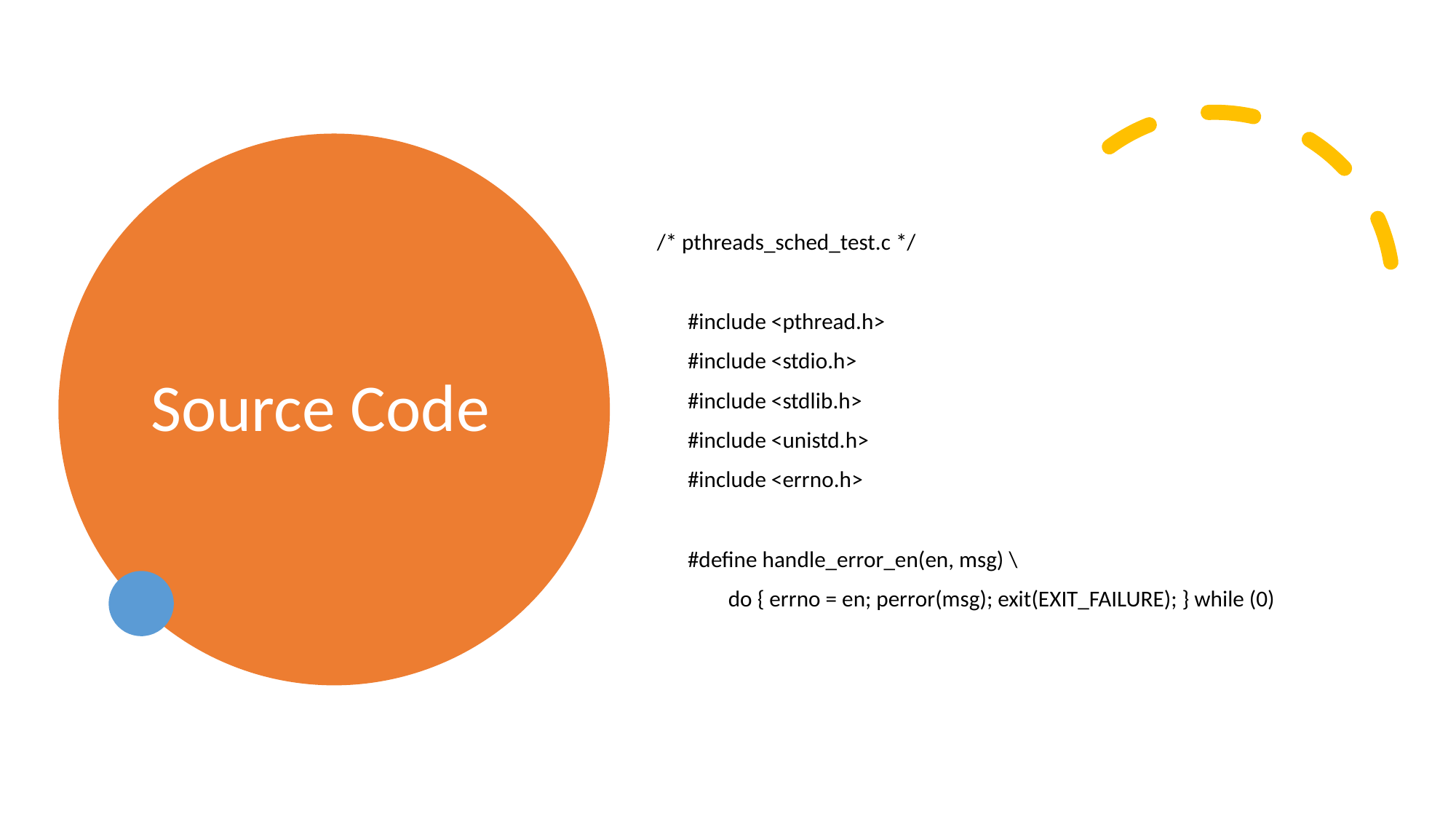

# Source Code

 /* pthreads_sched_test.c */

       #include <pthread.h>
       #include <stdio.h>
       #include <stdlib.h>
       #include <unistd.h>
       #include <errno.h>

       #define handle_error_en(en, msg) \
               do { errno = en; perror(msg); exit(EXIT_FAILURE); } while (0)